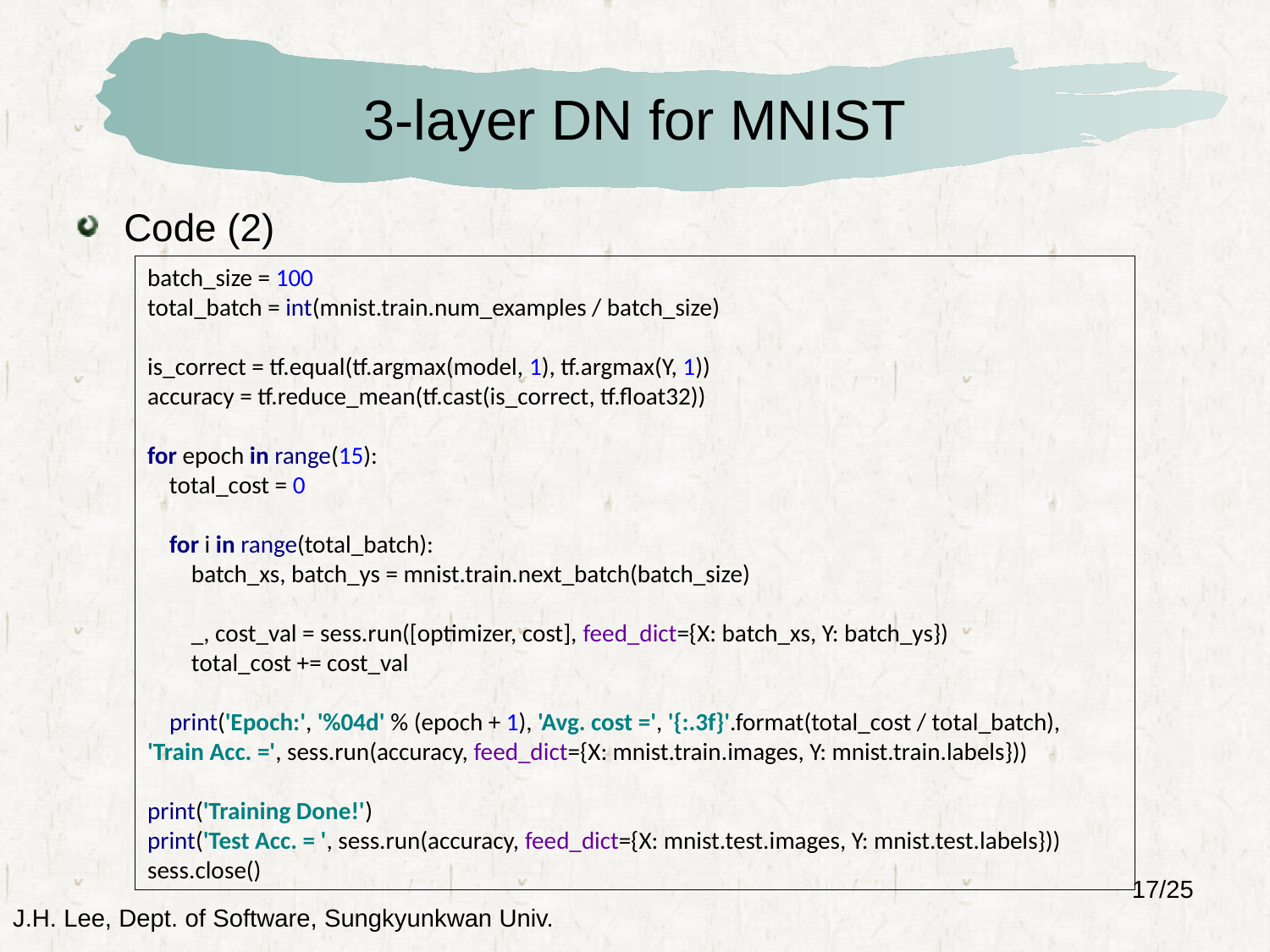

# 3-layer DN for MNIST
Code (2)

batch_size = 100
total_batch = int(mnist.train.num_examples / batch_size)
is_correct = tf.equal(tf.argmax(model, 1), tf.argmax(Y, 1))
accuracy = tf.reduce_mean(tf.cast(is_correct, tf.float32))
for epoch in range(15):
    total_cost = 0
    for i in range(total_batch):
        batch_xs, batch_ys = mnist.train.next_batch(batch_size)
        _, cost_val = sess.run([optimizer, cost], feed_dict={X: batch_xs, Y: batch_ys})
        total_cost += cost_val
    print('Epoch:', '%04d' % (epoch + 1), 'Avg. cost =', '{:.3f}'.format(total_cost / total_batch), 'Train Acc. =', sess.run(accuracy, feed_dict={X: mnist.train.images, Y: mnist.train.labels}))
print('Training Done!')
print('Test Acc. = ', sess.run(accuracy, feed_dict={X: mnist.test.images, Y: mnist.test.labels}))
sess.close()
17/25
J.H. Lee, Dept. of Software, Sungkyunkwan Univ.